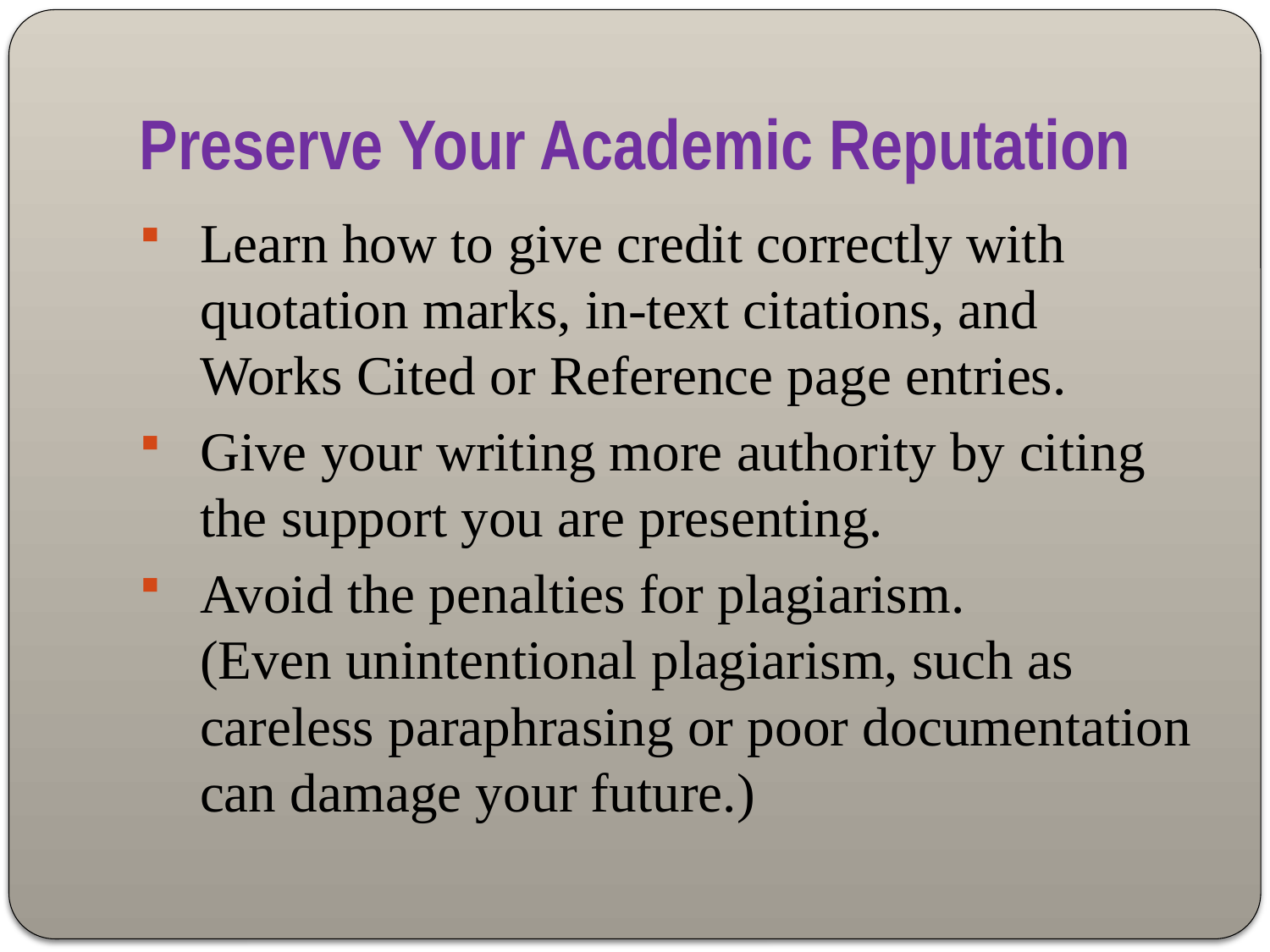

# Preserve Your Academic Reputation
Learn how to give credit correctly with quotation marks, in-text citations, and Works Cited or Reference page entries.
Give your writing more authority by citing the support you are presenting.
Avoid the penalties for plagiarism.
(Even unintentional plagiarism, such as careless paraphrasing or poor documentation can damage your future.)